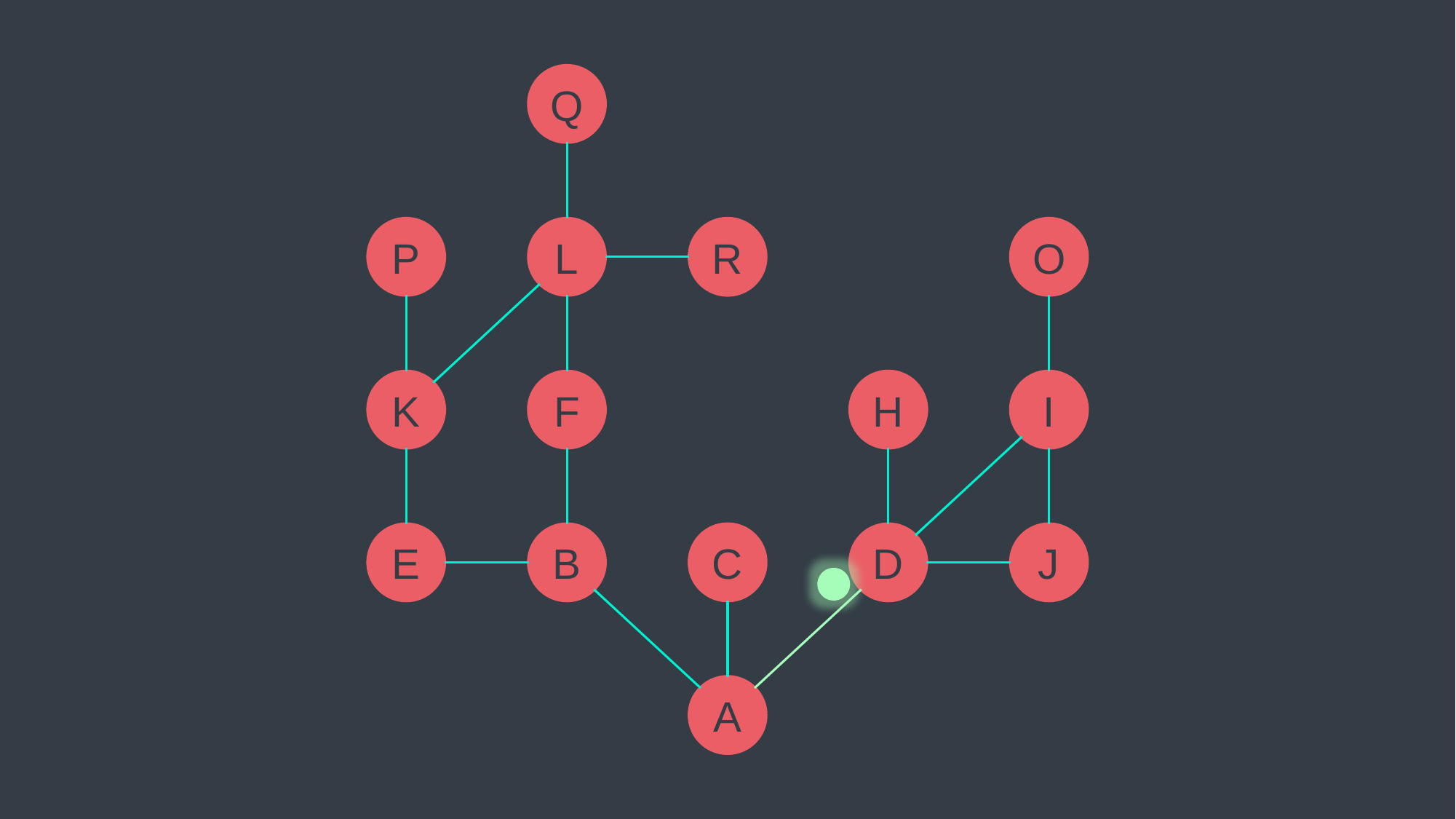

Q

P
L
R
O
K
F
H
I
E
B
C
D
J

A